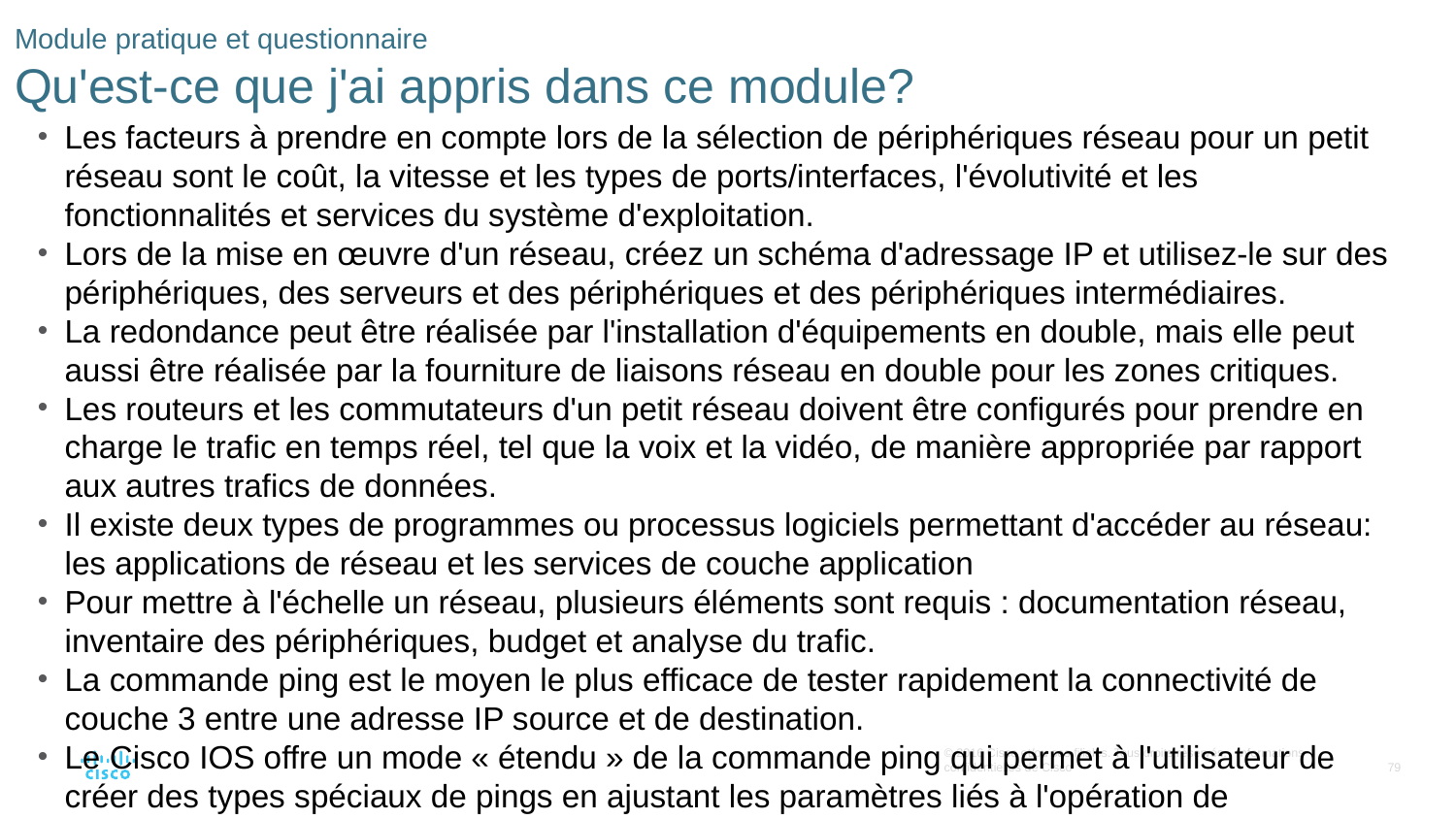

# Module pratique et questionnaire Qu'est-ce que j'ai appris dans ce module?
Les facteurs à prendre en compte lors de la sélection de périphériques réseau pour un petit réseau sont le coût, la vitesse et les types de ports/interfaces, l'évolutivité et les fonctionnalités et services du système d'exploitation.
Lors de la mise en œuvre d'un réseau, créez un schéma d'adressage IP et utilisez-le sur des périphériques, des serveurs et des périphériques et des périphériques intermédiaires.
La redondance peut être réalisée par l'installation d'équipements en double, mais elle peut aussi être réalisée par la fourniture de liaisons réseau en double pour les zones critiques.
Les routeurs et les commutateurs d'un petit réseau doivent être configurés pour prendre en charge le trafic en temps réel, tel que la voix et la vidéo, de manière appropriée par rapport aux autres trafics de données.
Il existe deux types de programmes ou processus logiciels permettant d'accéder au réseau: les applications de réseau et les services de couche application
Pour mettre à l'échelle un réseau, plusieurs éléments sont requis : documentation réseau, inventaire des périphériques, budget et analyse du trafic.
La commande ping est le moyen le plus efficace de tester rapidement la connectivité de couche 3 entre une adresse IP source et de destination.
Le Cisco IOS offre un mode « étendu » de la commande ping qui permet à l'utilisateur de créer des types spéciaux de pings en ajustant les paramètres liés à l'opération de commande.